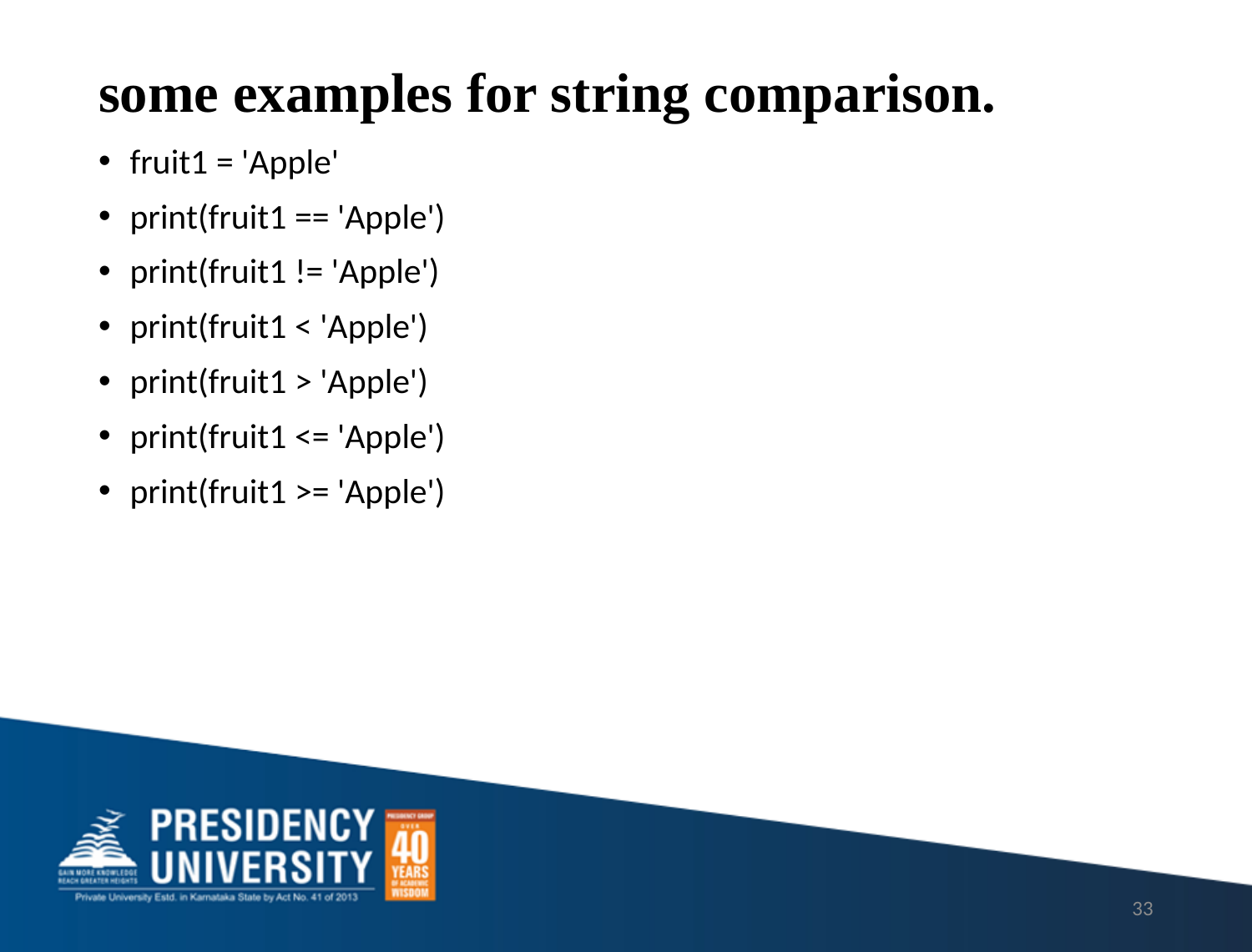

# some examples for string comparison.
fruit1 = 'Apple'
print(fruit1 == 'Apple')
print(fruit1 != 'Apple')
print(fruit1 < 'Apple')
print(fruit1 > 'Apple')
print(fruit1 <= 'Apple')
print(fruit1 >= 'Apple')
33